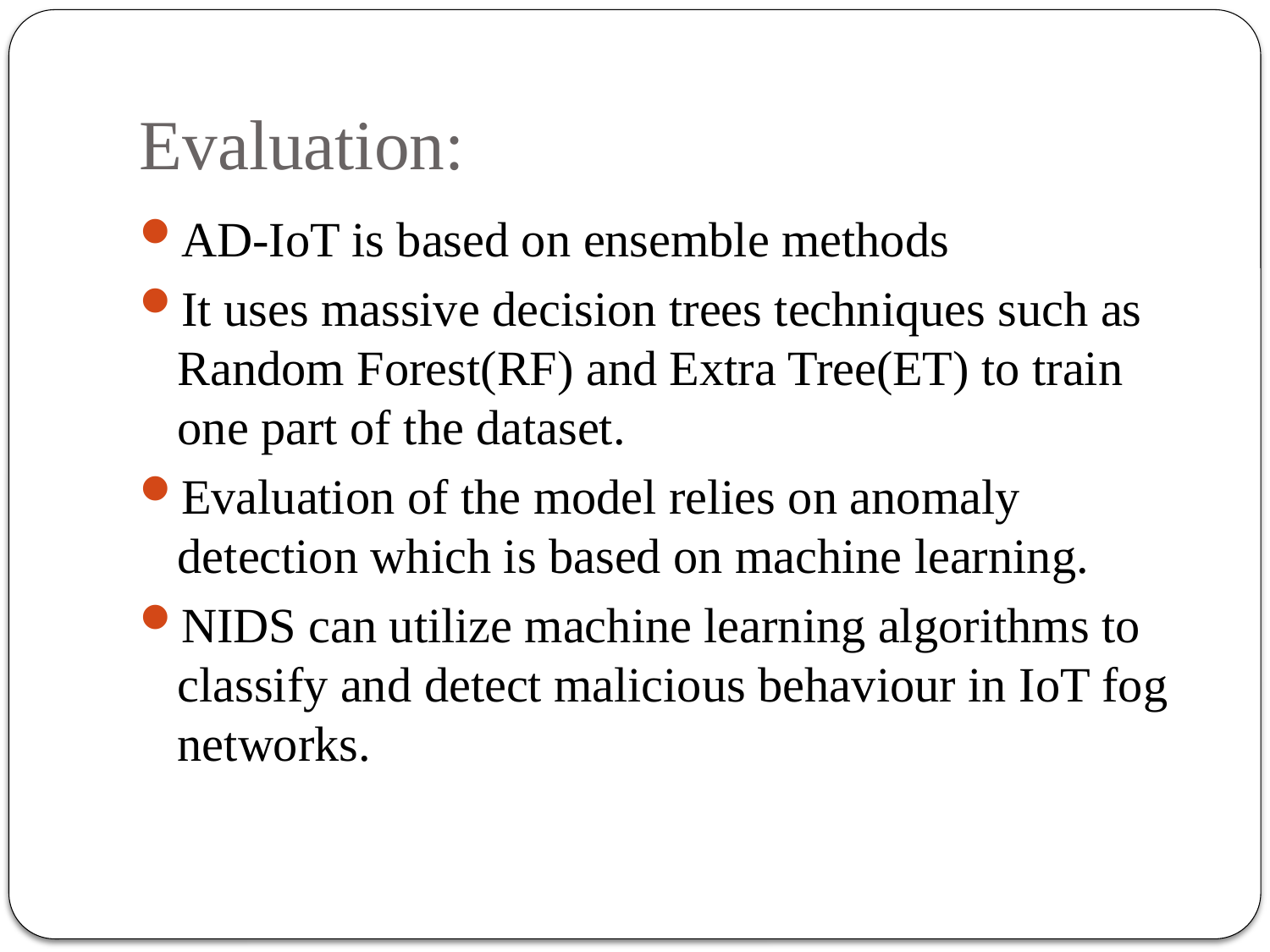

# Evaluation:
AD-IoT is based on ensemble methods
It uses massive decision trees techniques such as Random Forest(RF) and Extra Tree(ET) to train one part of the dataset.
Evaluation of the model relies on anomaly detection which is based on machine learning.
NIDS can utilize machine learning algorithms to classify and detect malicious behaviour in IoT fog networks.